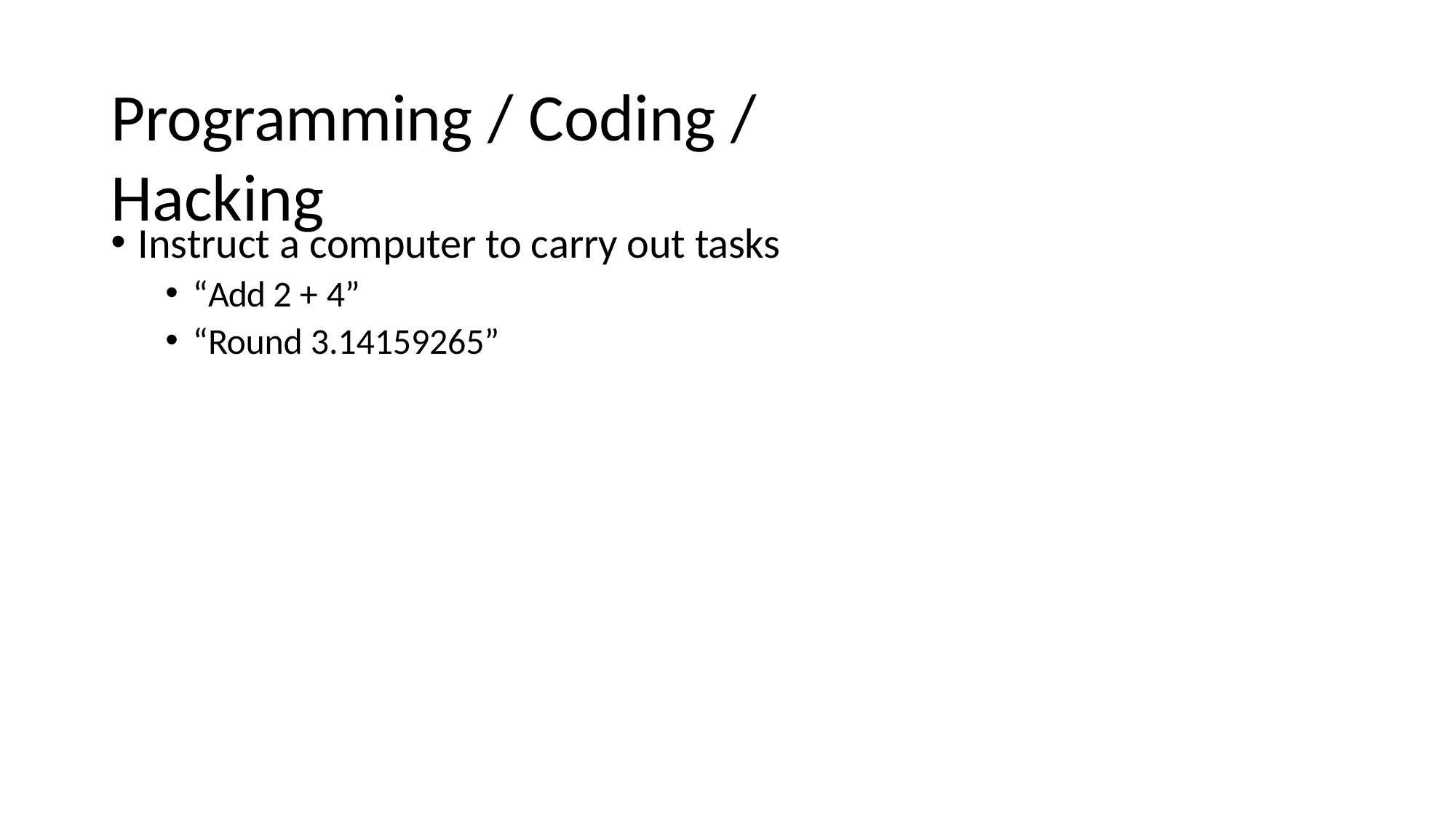

# Programming / Coding / Hacking
Instruct a computer to carry out tasks
“Add 2 + 4”
“Round 3.14159265”